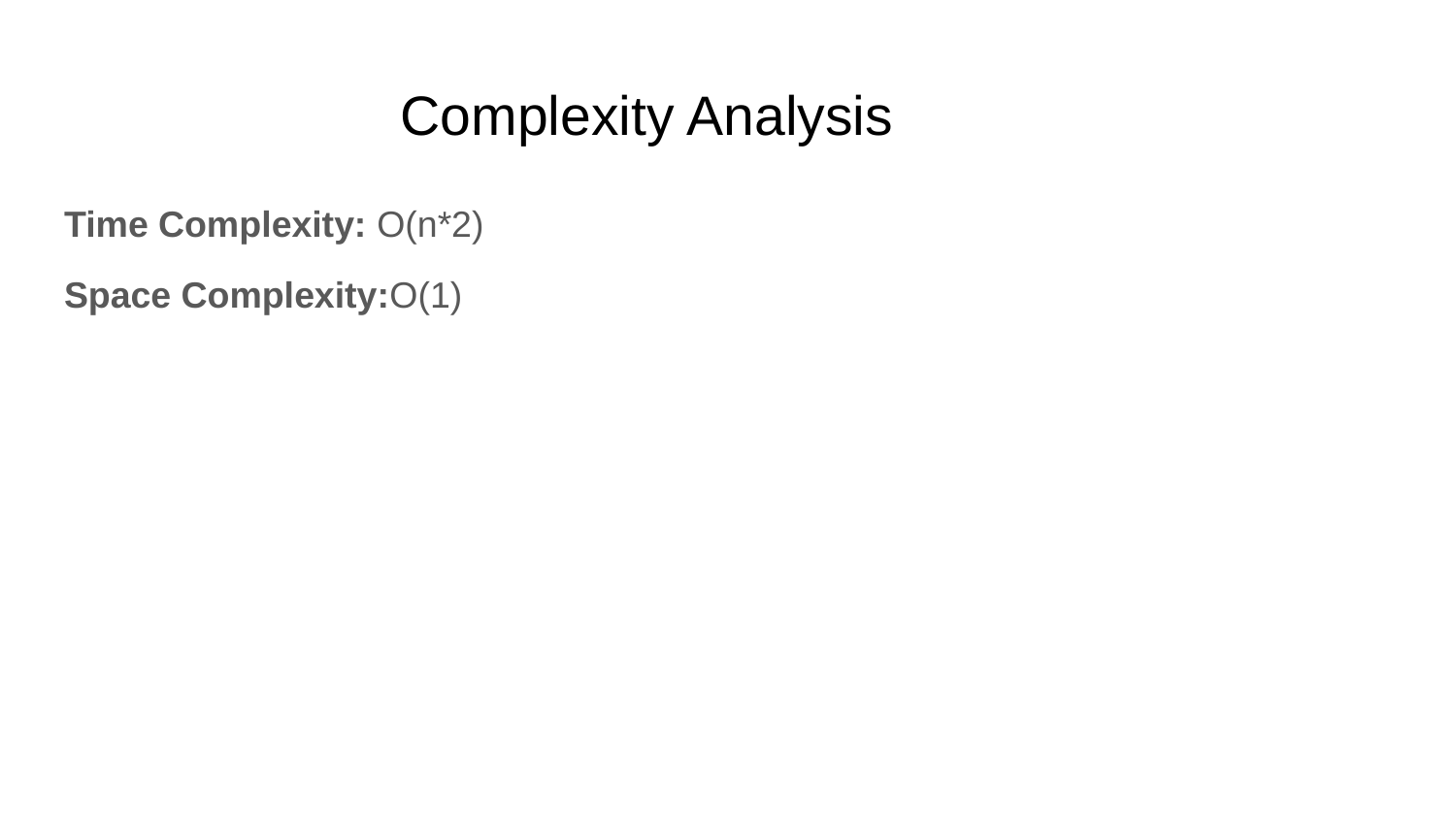

# Complexity Analysis
Time Complexity: O(n*2)
Space Complexity:O(1)